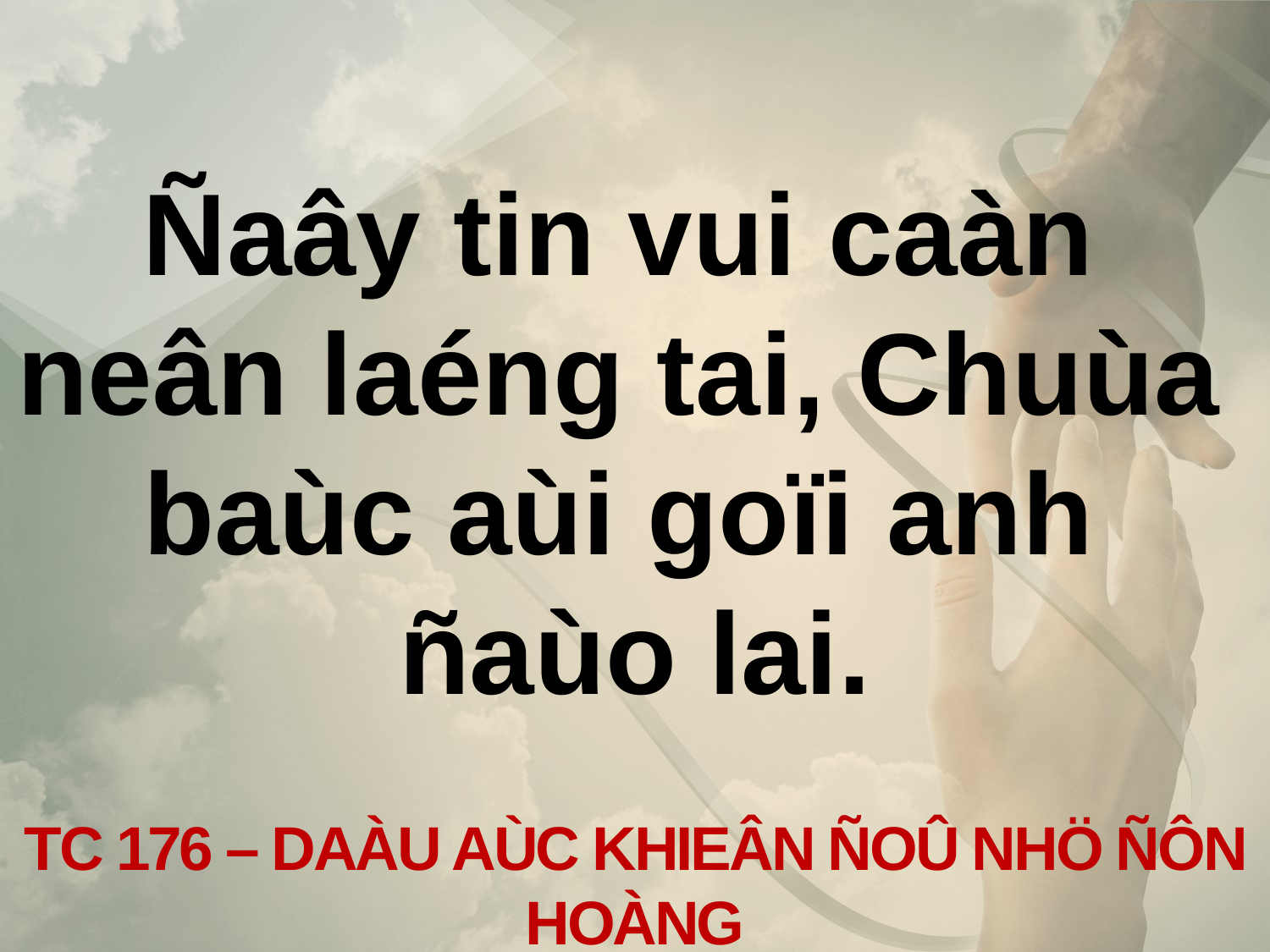

Ñaây tin vui caàn
neân laéng tai, Chuùa
baùc aùi goïi anh
ñaùo lai.
TC 176 – DAÀU AÙC KHIEÂN ÑOÛ NHÖ ÑÔN HOÀNG